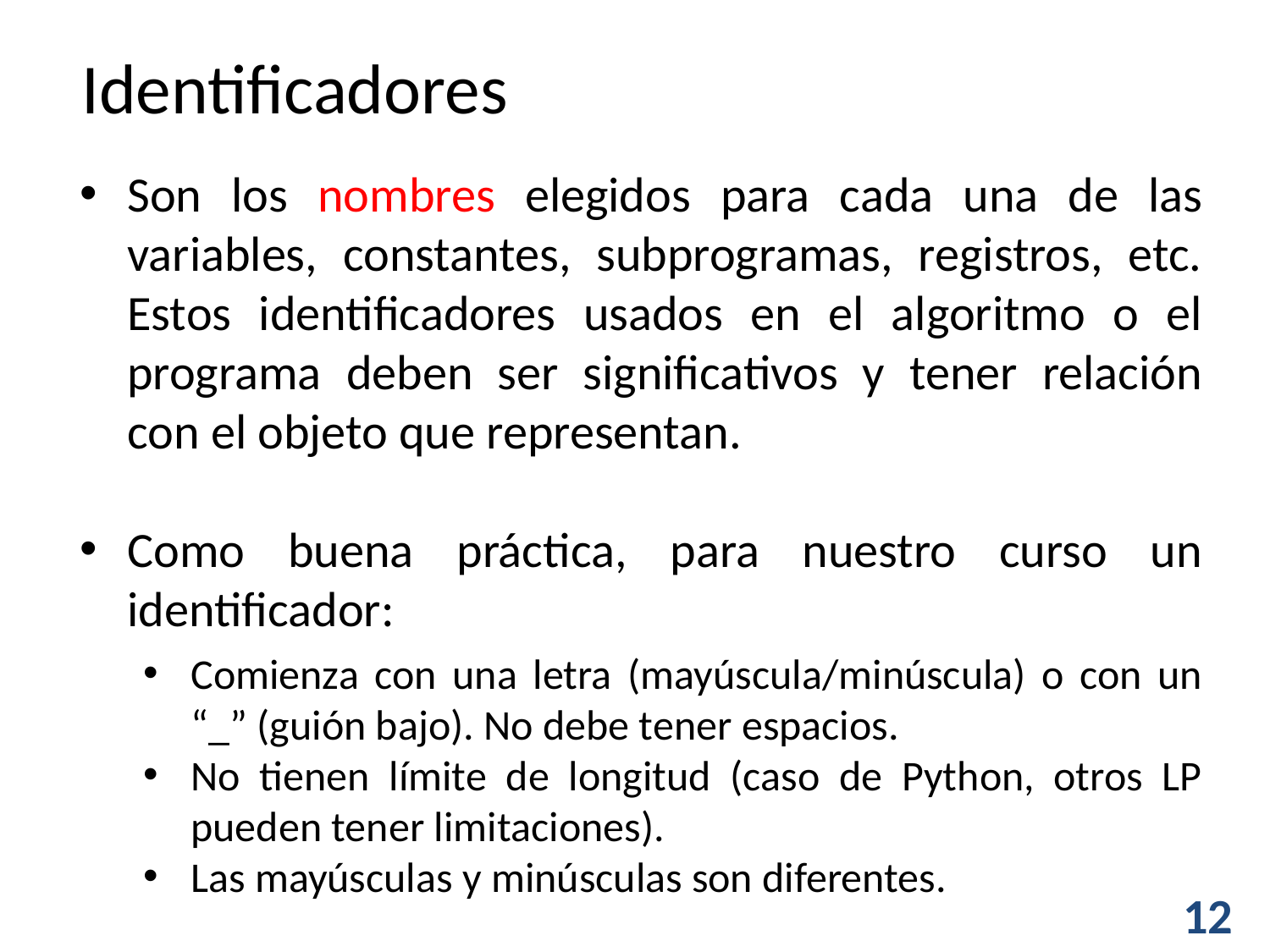

Identificadores
Son los nombres elegidos para cada una de las variables, constantes, subprogramas, registros, etc. Estos identificadores usados en el algoritmo o el programa deben ser significativos y tener relación con el objeto que representan.

Como buena práctica, para nuestro curso un identificador:
Comienza con una letra (mayúscula/minúscula) o con un “_” (guión bajo). No debe tener espacios.
No tienen límite de longitud (caso de Python, otros LP pueden tener limitaciones).
Las mayúsculas y minúsculas son diferentes.
12